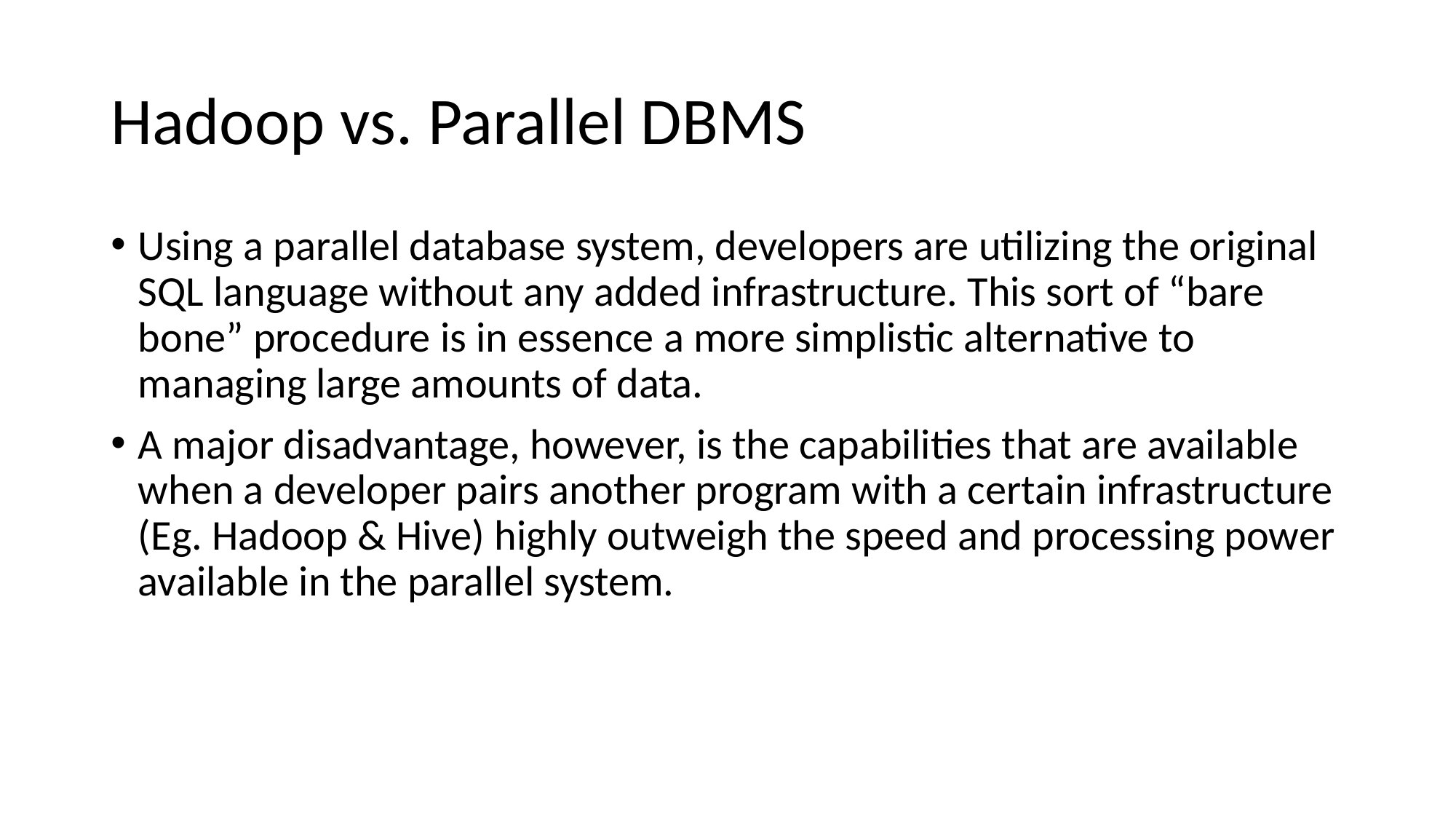

# Hadoop vs. Parallel DBMS
Using a parallel database system, developers are utilizing the original SQL language without any added infrastructure. This sort of “bare bone” procedure is in essence a more simplistic alternative to managing large amounts of data.
A major disadvantage, however, is the capabilities that are available when a developer pairs another program with a certain infrastructure (Eg. Hadoop & Hive) highly outweigh the speed and processing power available in the parallel system.